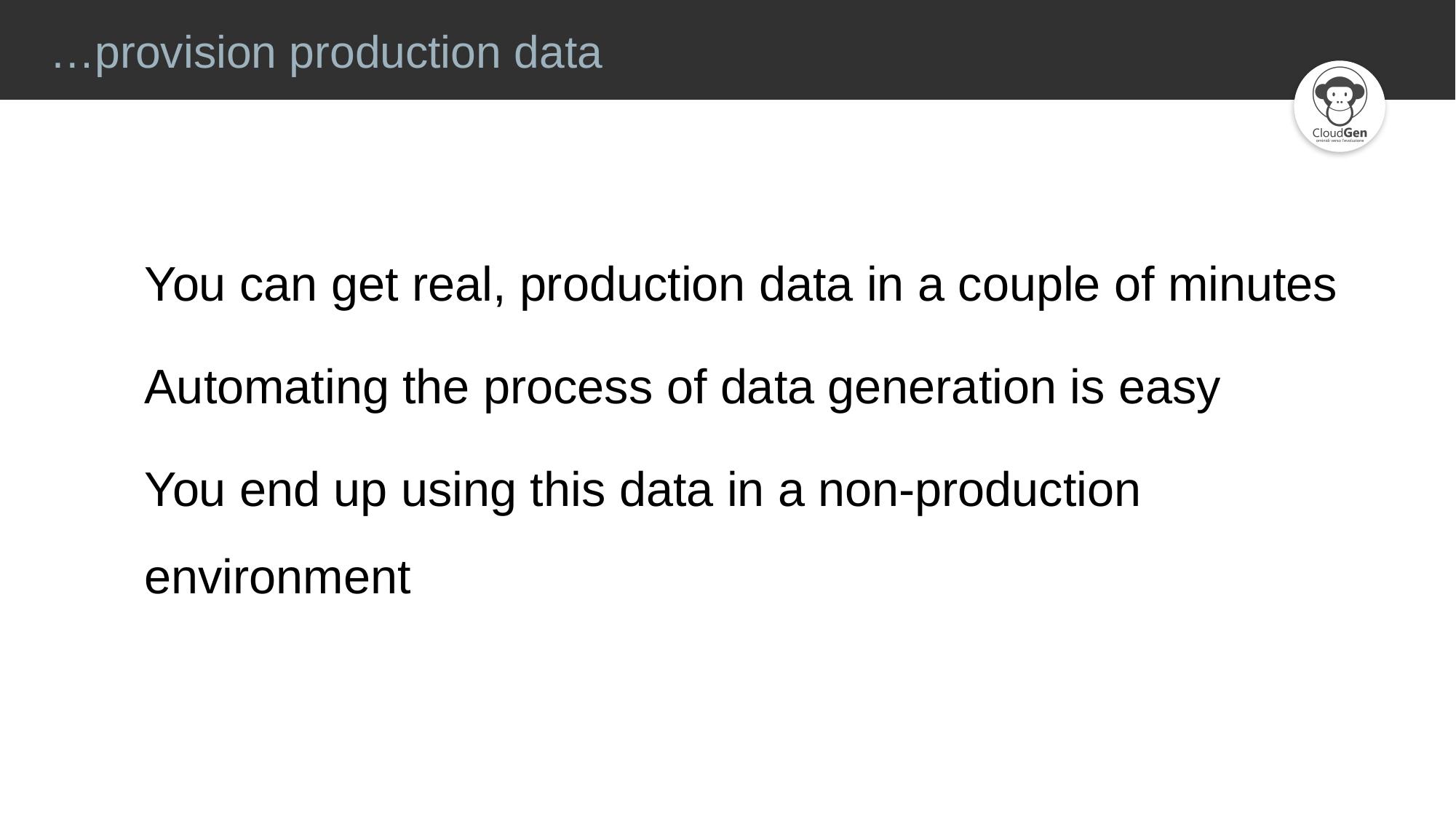

# …provision production data
You can get real, production data in a couple of minutes
Automating the process of data generation is easy
You end up using this data in a non-production environment